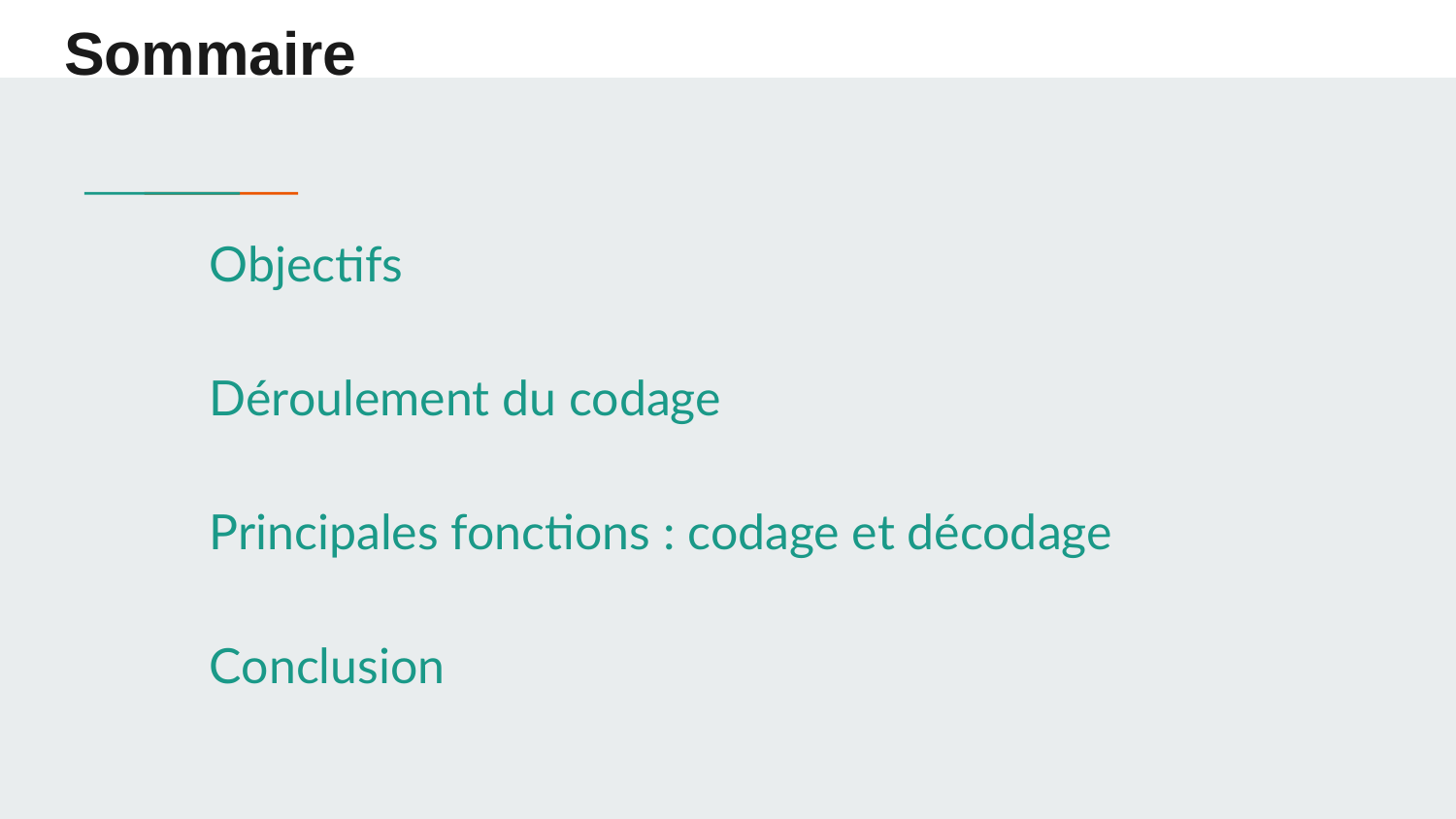

# Sommaire
Objectifs

Déroulement du codage

Principales fonctions : codage et décodage

Conclusion